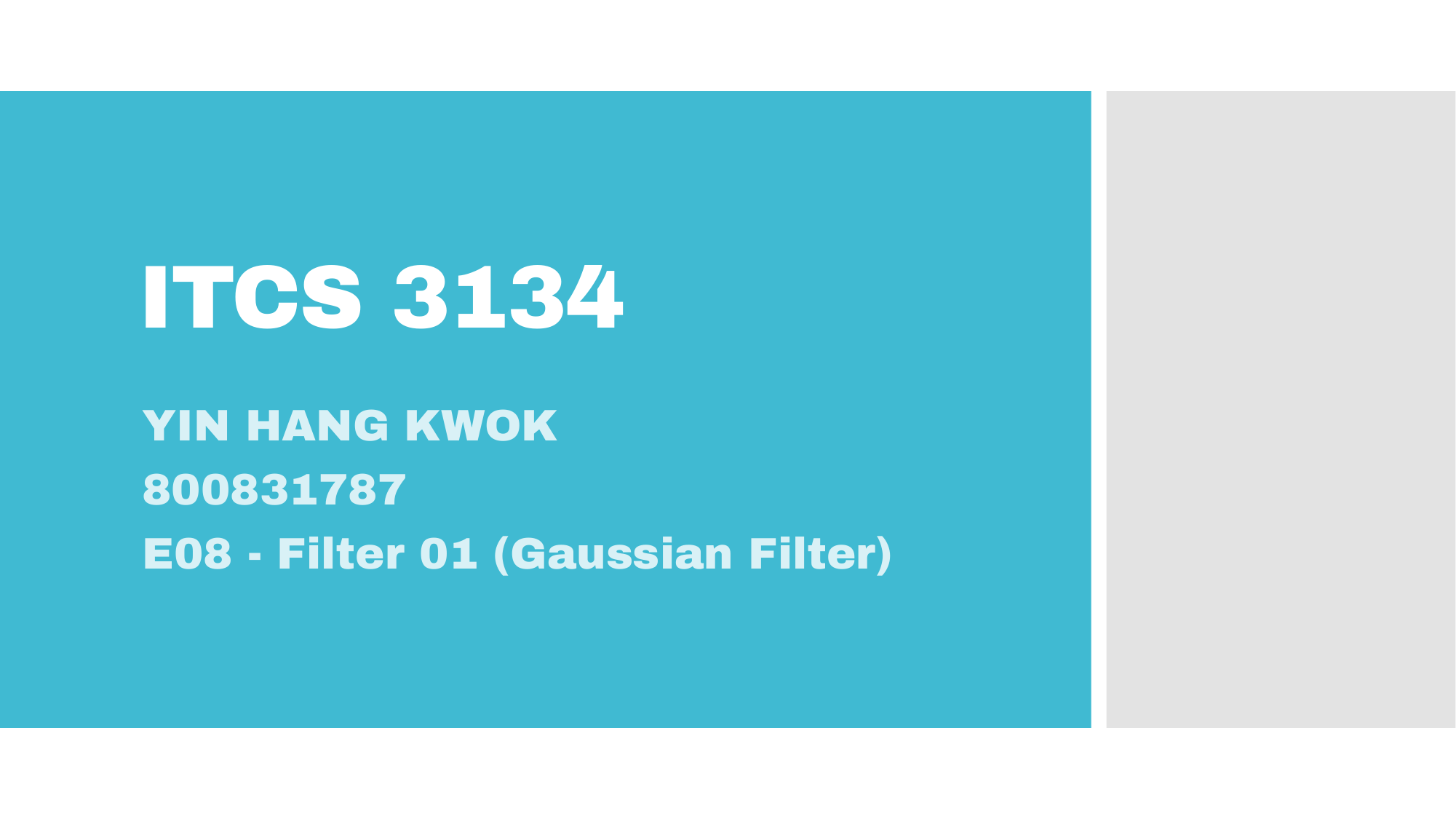

# ITCS 3134
YIN HANG KWOK
800831787
E08 - Filter 01 (Gaussian Filter)